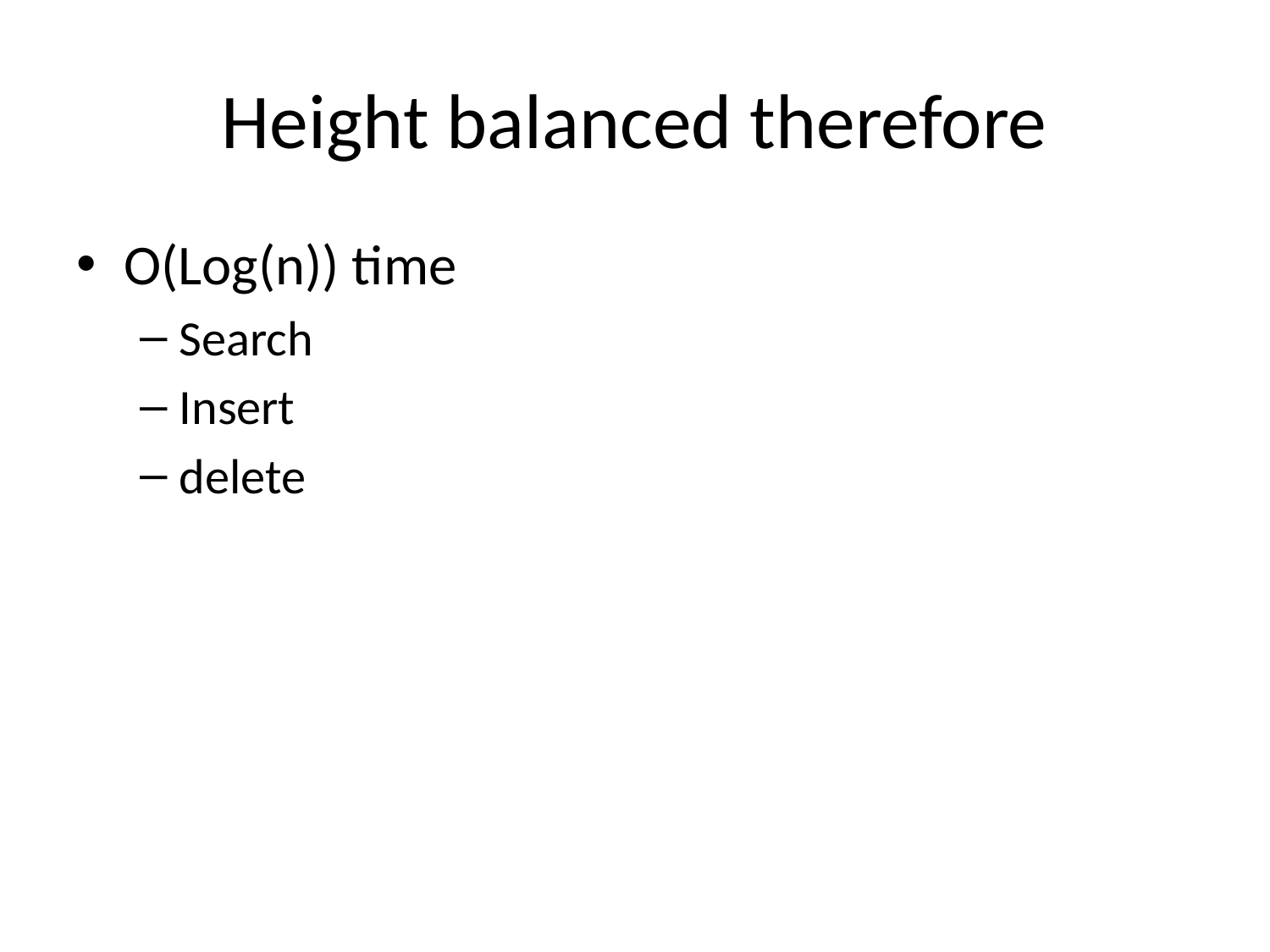

# Height balanced therefore
O(Log(n)) time
Search
Insert
delete